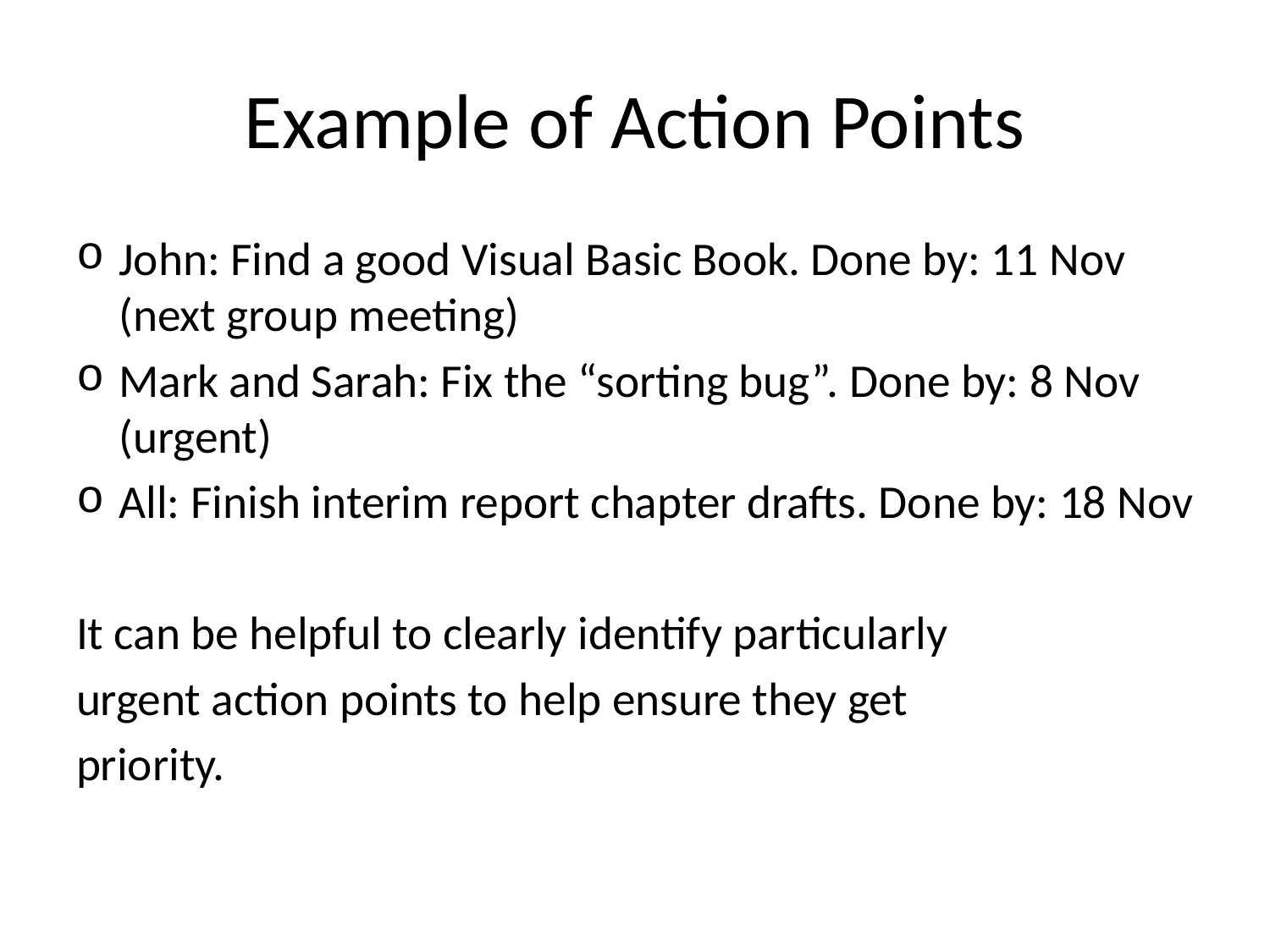

# Example of Action Points
John: Find a good Visual Basic Book. Done by: 11 Nov (next group meeting)
Mark and Sarah: Fix the “sorting bug”. Done by: 8 Nov (urgent)
All: Finish interim report chapter drafts. Done by: 18 Nov

It can be helpful to clearly identify particularly
urgent action points to help ensure they get
priority.